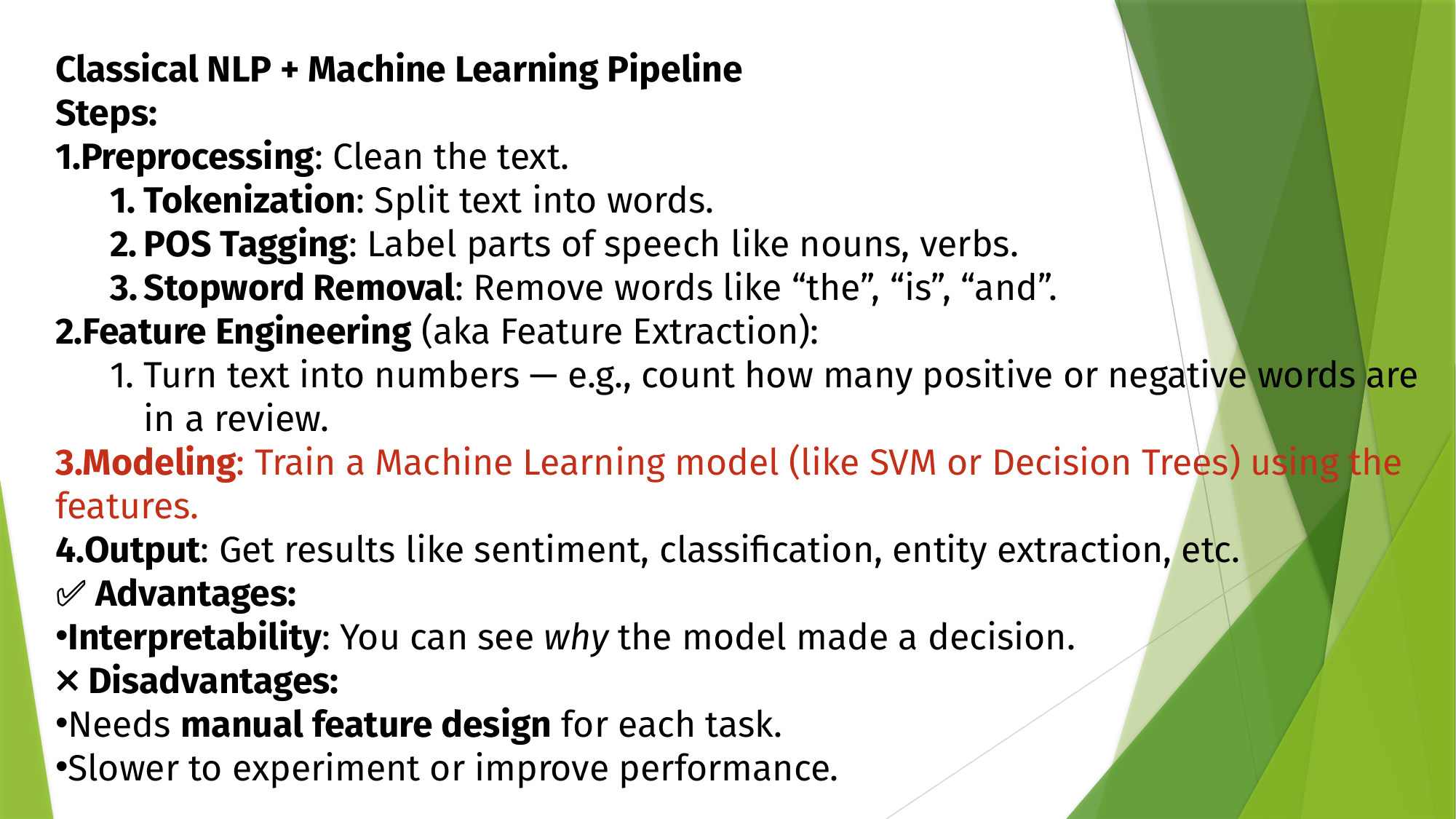

Classical NLP + Machine Learning Pipeline
Steps:
Preprocessing: Clean the text.
Tokenization: Split text into words.
POS Tagging: Label parts of speech like nouns, verbs.
Stopword Removal: Remove words like “the”, “is”, “and”.
Feature Engineering (aka Feature Extraction):
Turn text into numbers — e.g., count how many positive or negative words are in a review.
Modeling: Train a Machine Learning model (like SVM or Decision Trees) using the features.
Output: Get results like sentiment, classification, entity extraction, etc.
✅ Advantages:
Interpretability: You can see why the model made a decision.
❌ Disadvantages:
Needs manual feature design for each task.
Slower to experiment or improve performance.